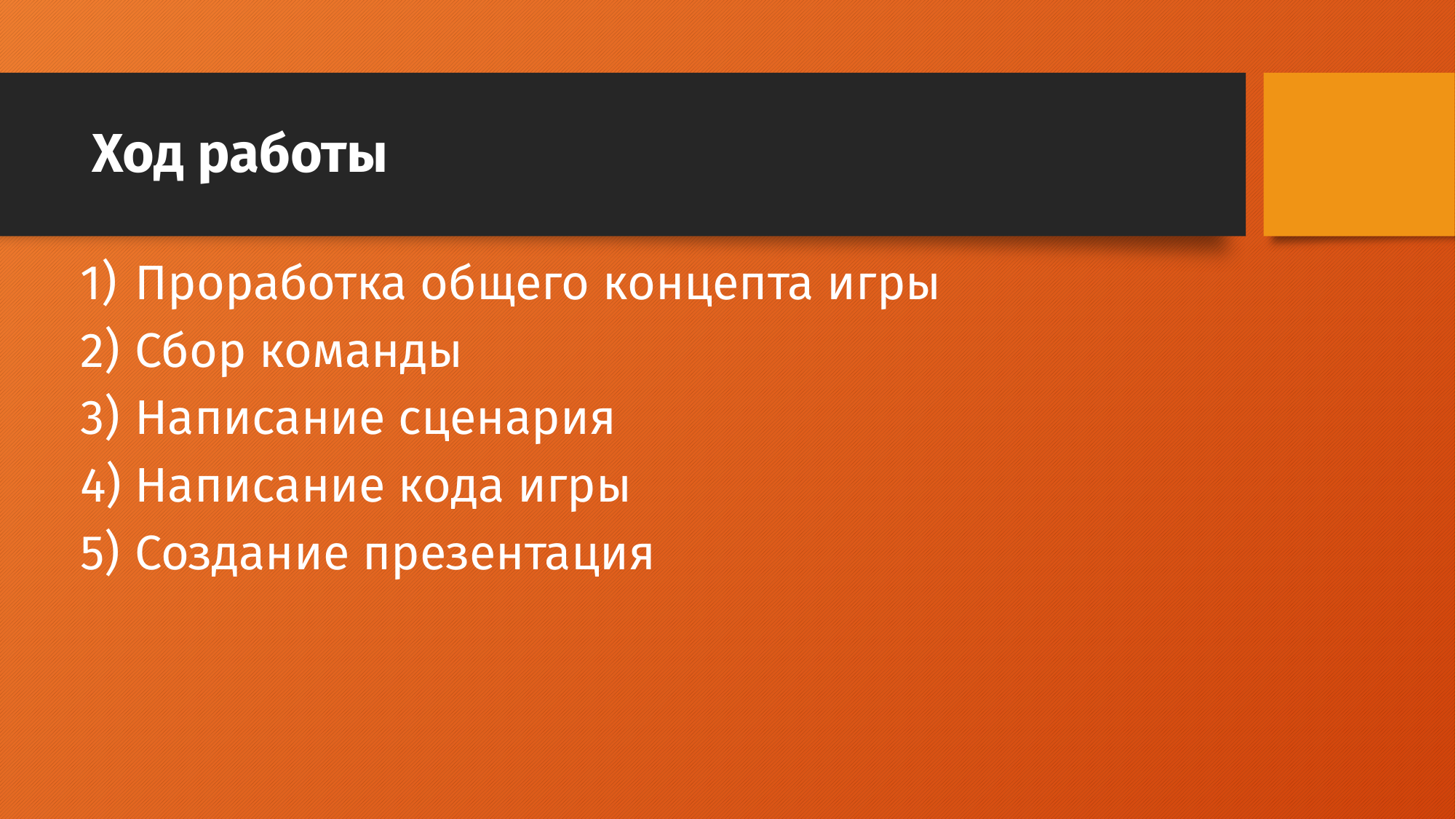

# Ход работы
Проработка общего концепта игры
Сбор команды
Написание сценария
Написание кода игры
Создание презентация